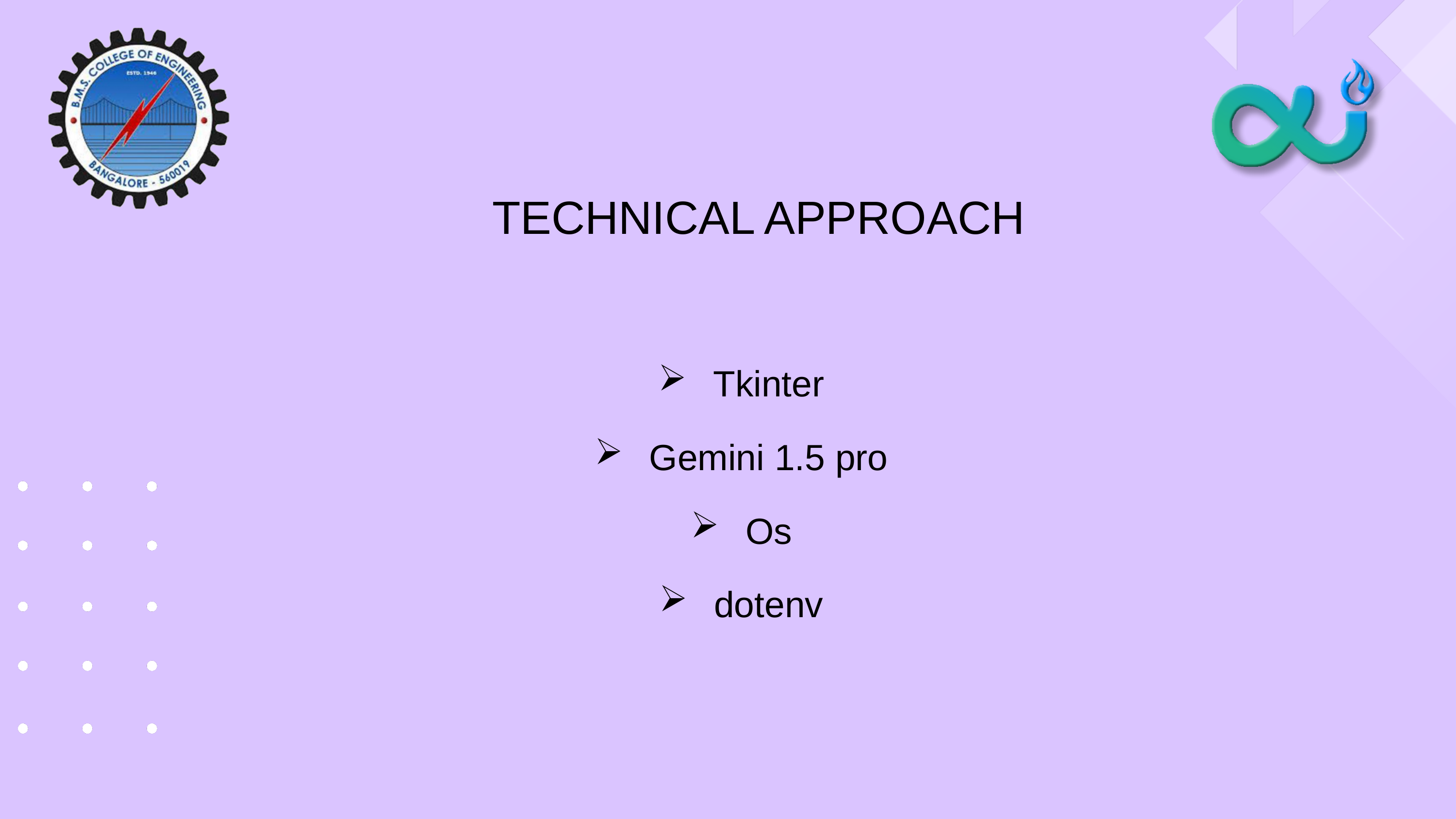

TECHNICAL APPROACH
Tkinter
Gemini 1.5 pro
Os
dotenv